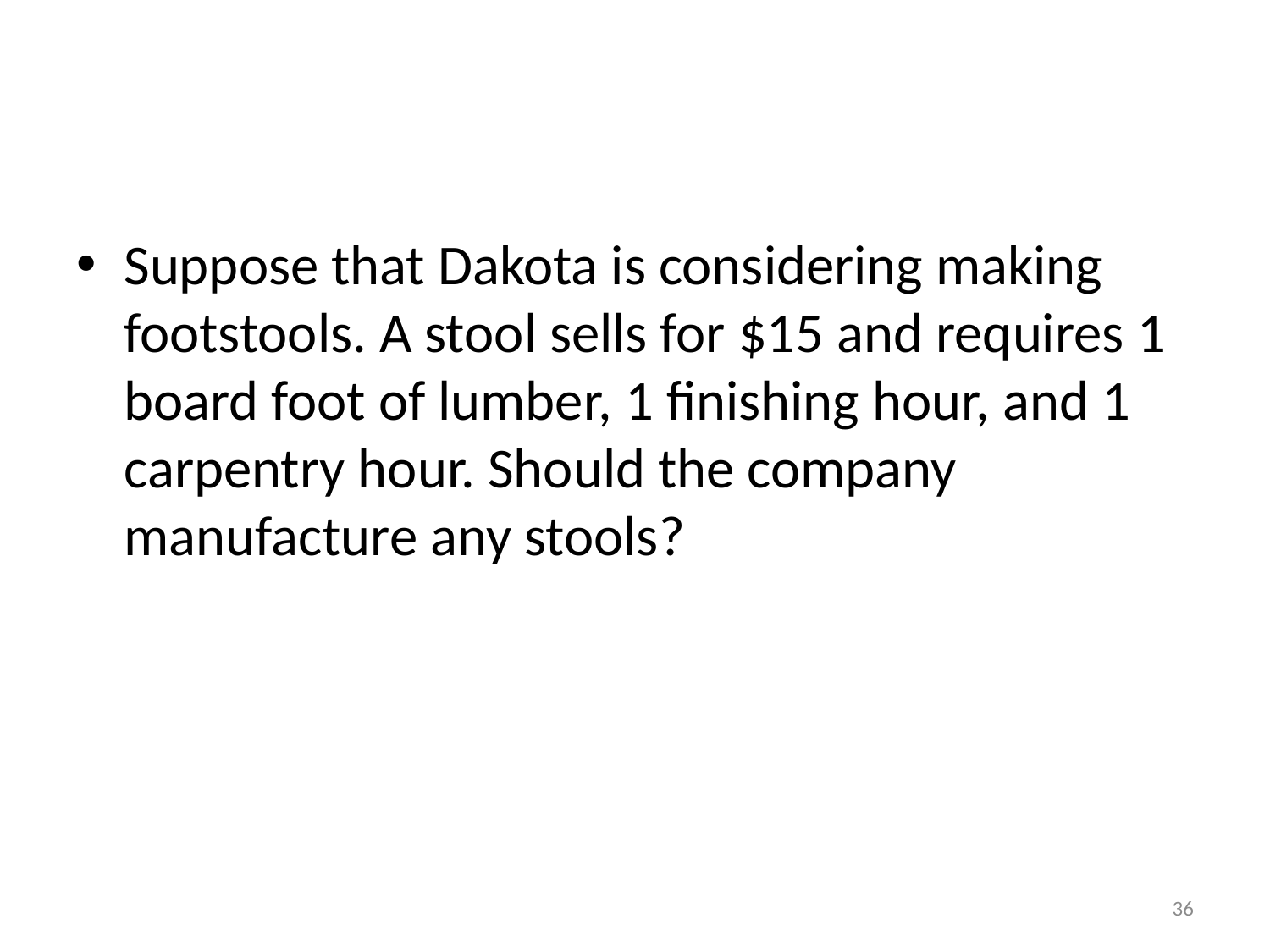

#
Suppose that Dakota is considering making footstools. A stool sells for $15 and requires 1 board foot of lumber, 1 finishing hour, and 1 carpentry hour. Should the company manufacture any stools?
36